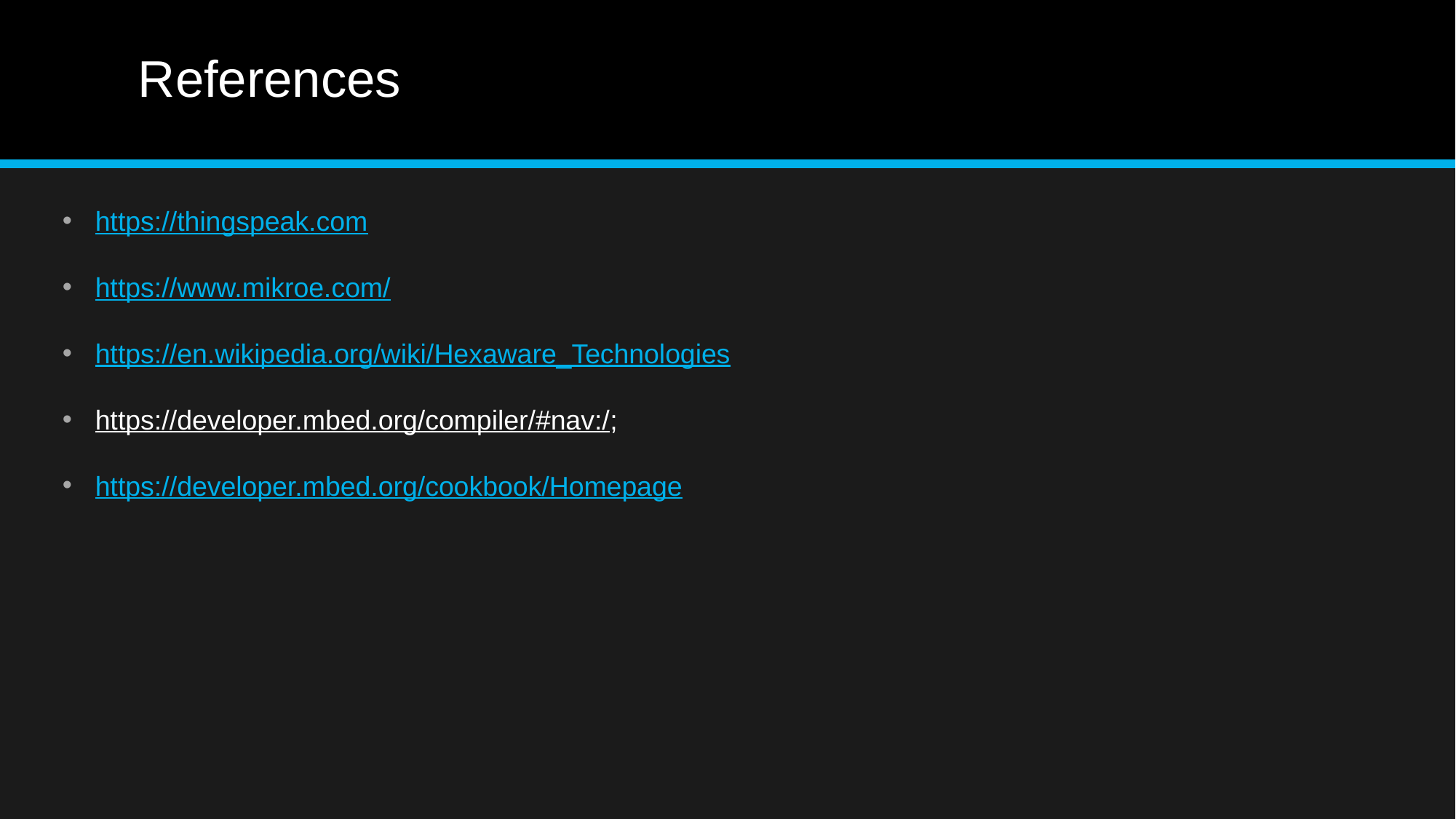

# References
https://thingspeak.com
https://www.mikroe.com/
https://en.wikipedia.org/wiki/Hexaware_Technologies
https://developer.mbed.org/compiler/#nav:/;
https://developer.mbed.org/cookbook/Homepage